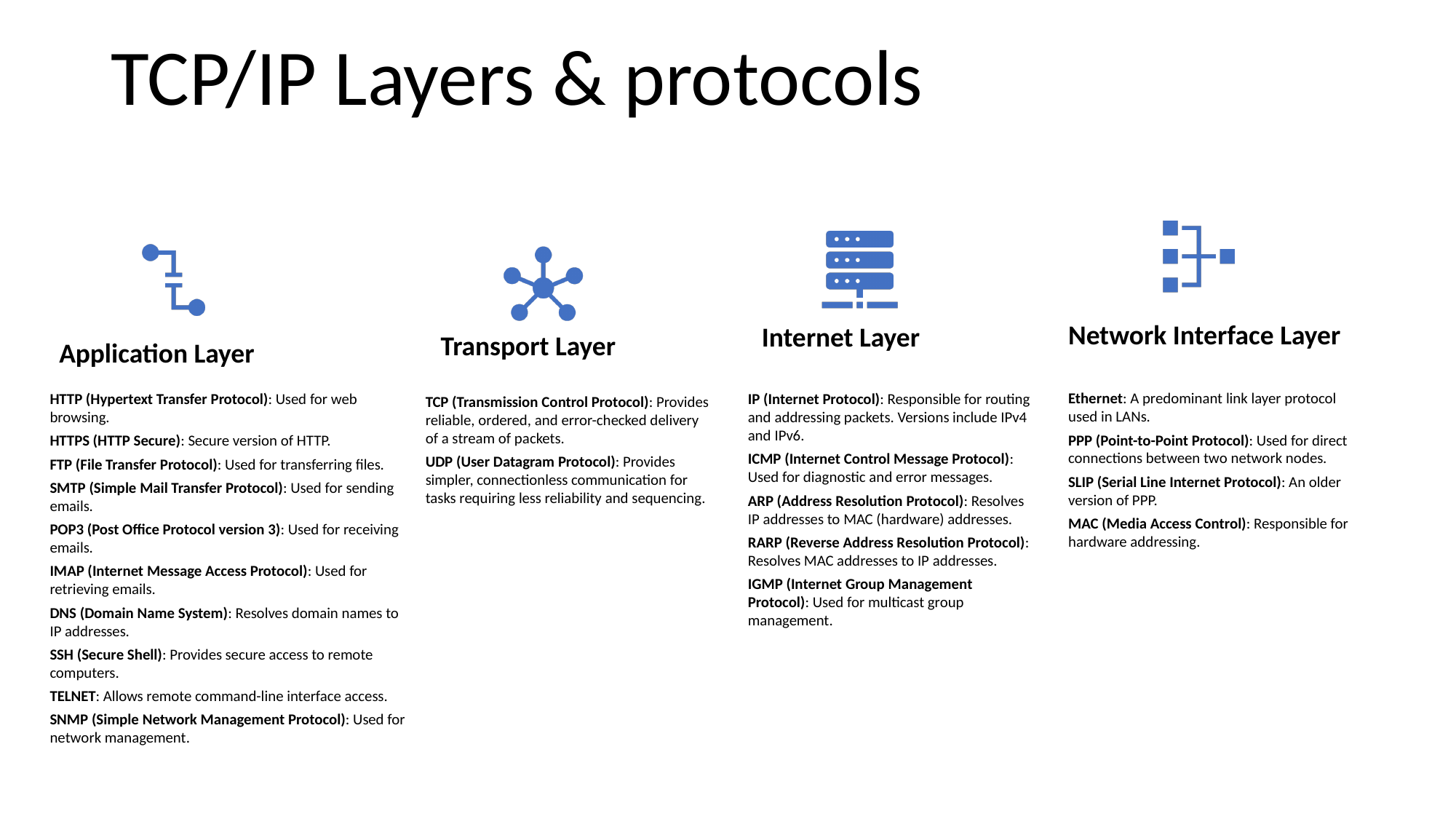

# TCP/IP Layers & protocols
Application Layer
HTTP (Hypertext Transfer Protocol): Used for web browsing.
HTTPS (HTTP Secure): Secure version of HTTP.
FTP (File Transfer Protocol): Used for transferring files.
SMTP (Simple Mail Transfer Protocol): Used for sending emails.
POP3 (Post Office Protocol version 3): Used for receiving emails.
IMAP (Internet Message Access Protocol): Used for retrieving emails.
DNS (Domain Name System): Resolves domain names to IP addresses.
SSH (Secure Shell): Provides secure access to remote computers.
TELNET: Allows remote command-line interface access.
SNMP (Simple Network Management Protocol): Used for network management.
Transport Layer
TCP (Transmission Control Protocol): Provides reliable, ordered, and error-checked delivery of a stream of packets.
UDP (User Datagram Protocol): Provides simpler, connectionless communication for tasks requiring less reliability and sequencing.
Internet Layer
IP (Internet Protocol): Responsible for routing and addressing packets. Versions include IPv4 and IPv6.
ICMP (Internet Control Message Protocol): Used for diagnostic and error messages.
ARP (Address Resolution Protocol): Resolves IP addresses to MAC (hardware) addresses.
RARP (Reverse Address Resolution Protocol): Resolves MAC addresses to IP addresses.
IGMP (Internet Group Management Protocol): Used for multicast group management.
Network Interface Layer
Ethernet: A predominant link layer protocol used in LANs.
PPP (Point-to-Point Protocol): Used for direct connections between two network nodes.
SLIP (Serial Line Internet Protocol): An older version of PPP.
MAC (Media Access Control): Responsible for hardware addressing.